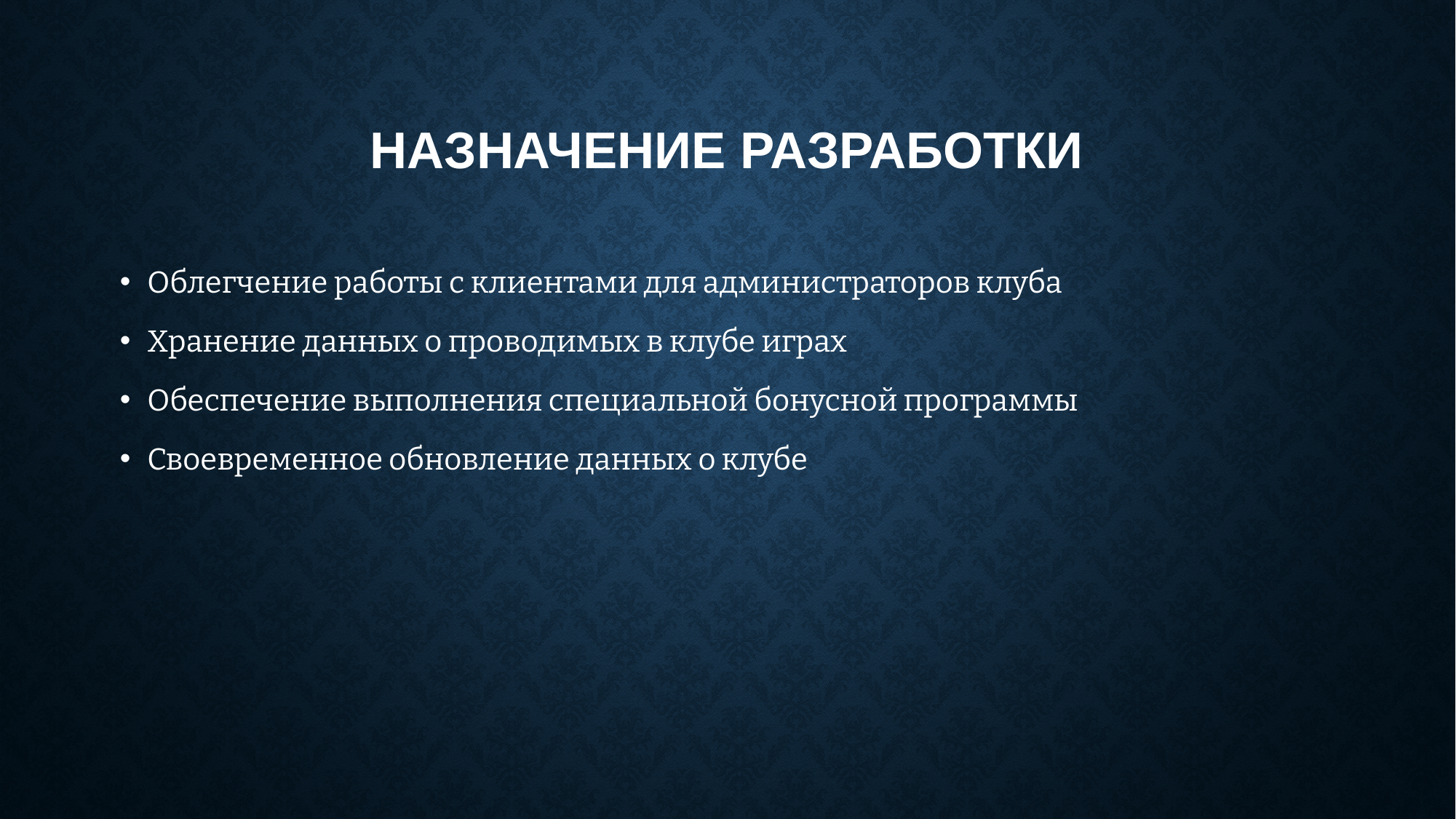

# Назначение разработки
Облегчение работы с клиентами для администраторов клуба
Хранение данных о проводимых в клубе играх
Обеспечение выполнения специальной бонусной программы
Своевременное обновление данных о клубе